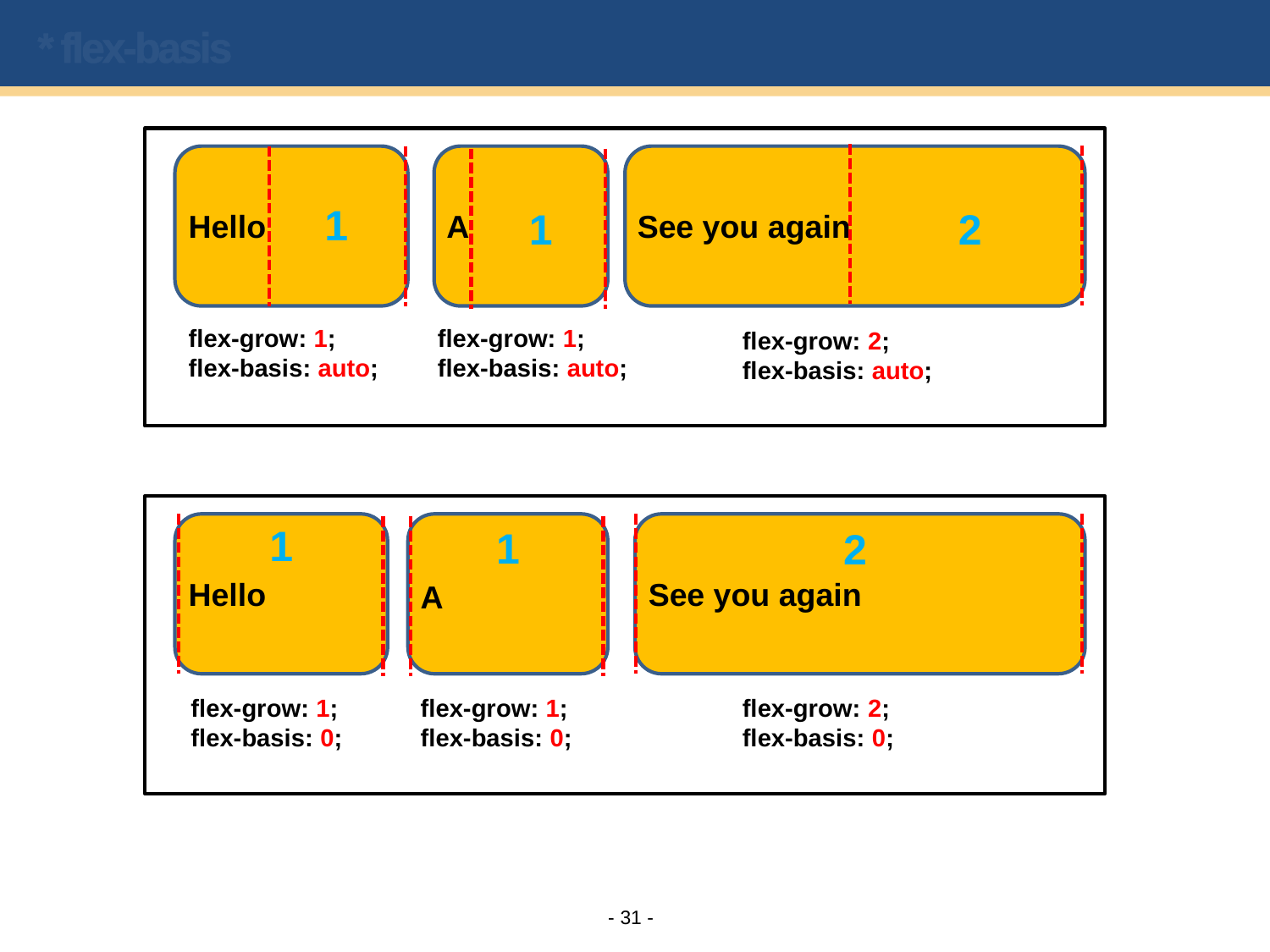

# * flex-basis

1
2
1
Hello
A
See you again
flex-grow: 1;
flex-basis: auto;
flex-grow: 1;
flex-basis: auto;
flex-grow: 2;
flex-basis: auto;

1

1
2
Hello
See you again
A
flex-grow: 1;
flex-basis: 0;
flex-grow: 1;
flex-basis: 0;
flex-grow: 2;
flex-basis: 0;